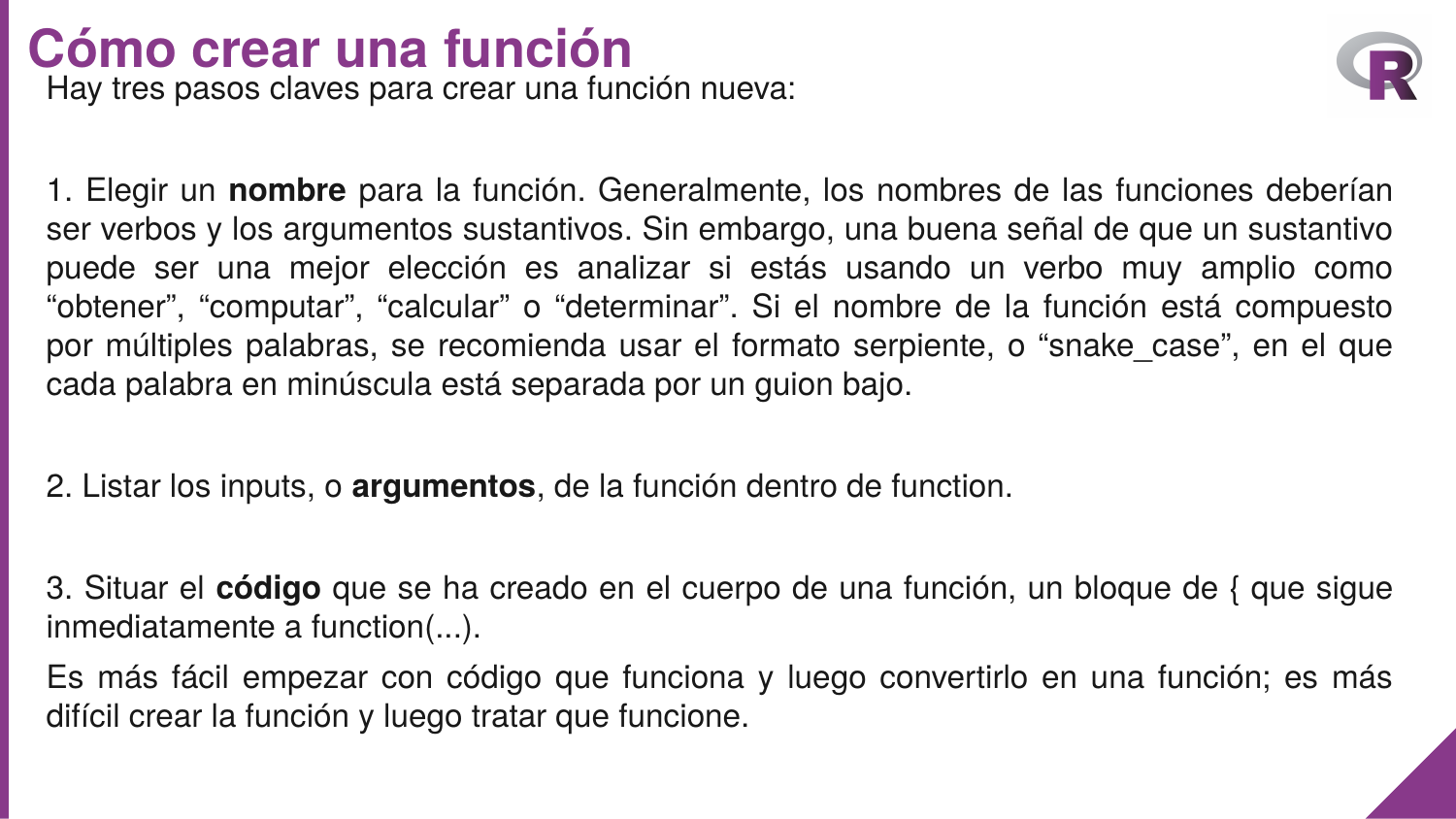

# Cómo crear una función
Hay tres pasos claves para crear una función nueva:

1. Elegir un nombre para la función. Generalmente, los nombres de las funciones deberían ser verbos y los argumentos sustantivos. Sin embargo, una buena señal de que un sustantivo puede ser una mejor elección es analizar si estás usando un verbo muy amplio como “obtener”, “computar”, “calcular” o “determinar”. Si el nombre de la función está compuesto por múltiples palabras, se recomienda usar el formato serpiente, o “snake_case”, en el que cada palabra en minúscula está separada por un guion bajo.

2. Listar los inputs, o argumentos, de la función dentro de function.

3. Situar el código que se ha creado en el cuerpo de una función, un bloque de { que sigue inmediatamente a function(...).
Es más fácil empezar con código que funciona y luego convertirlo en una función; es más difícil crear la función y luego tratar que funcione.